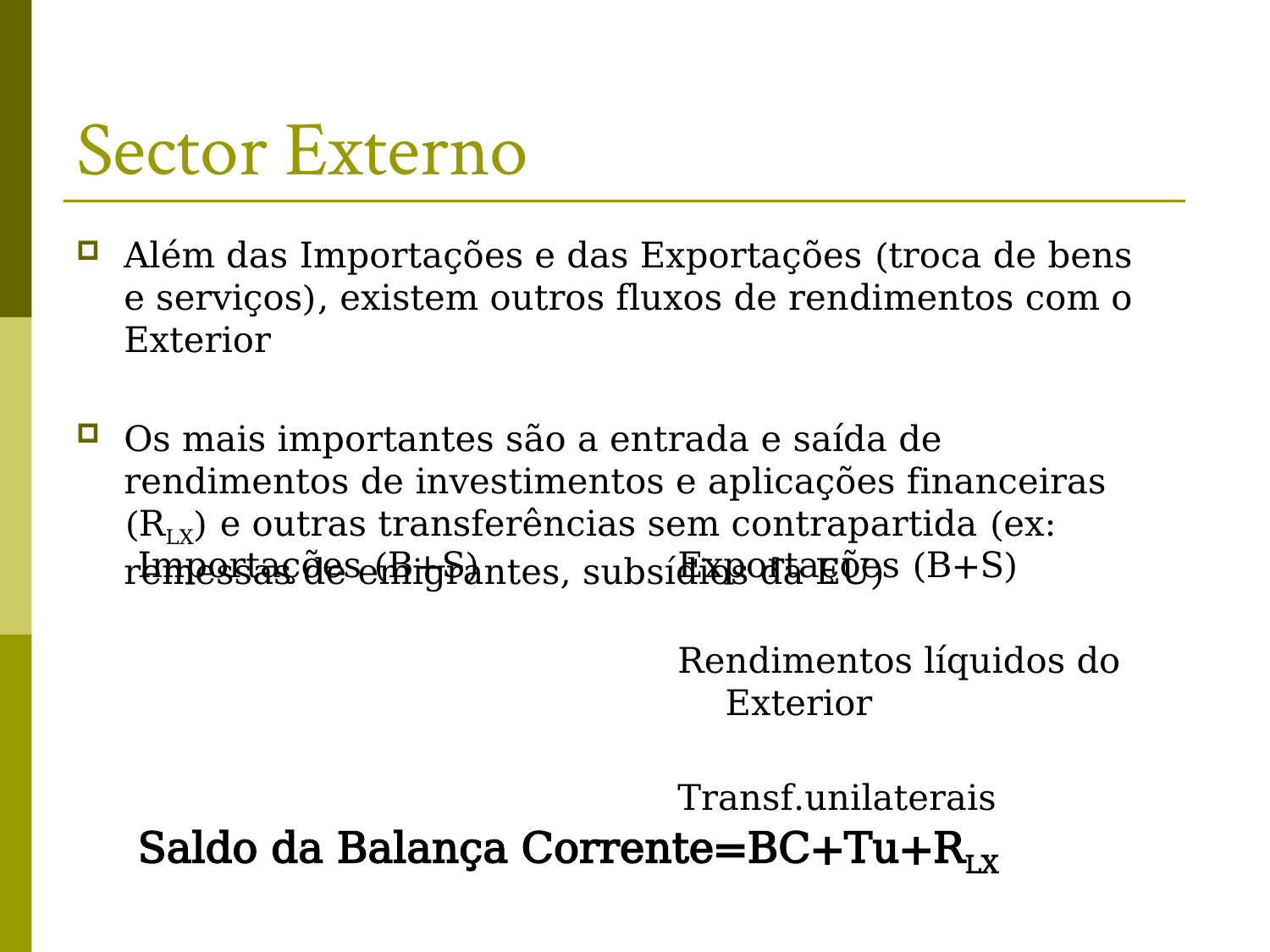

# Sector Externo
Além das Importações e das Exportações (troca de bens e serviços), existem outros fluxos de rendimentos com o Exterior

Os mais importantes são a entrada e saída de rendimentos de investimentos e aplicações financeiras (RLX) e outras transferências sem contrapartida (ex: remessas de emigrantes, subsídios da EU)

Importações (B+S)

Saldo da Balança Corrente=BC+Tu+RLX
Exportações (B+S)

Rendimentos líquidos do Exterior

Transf.unilaterais